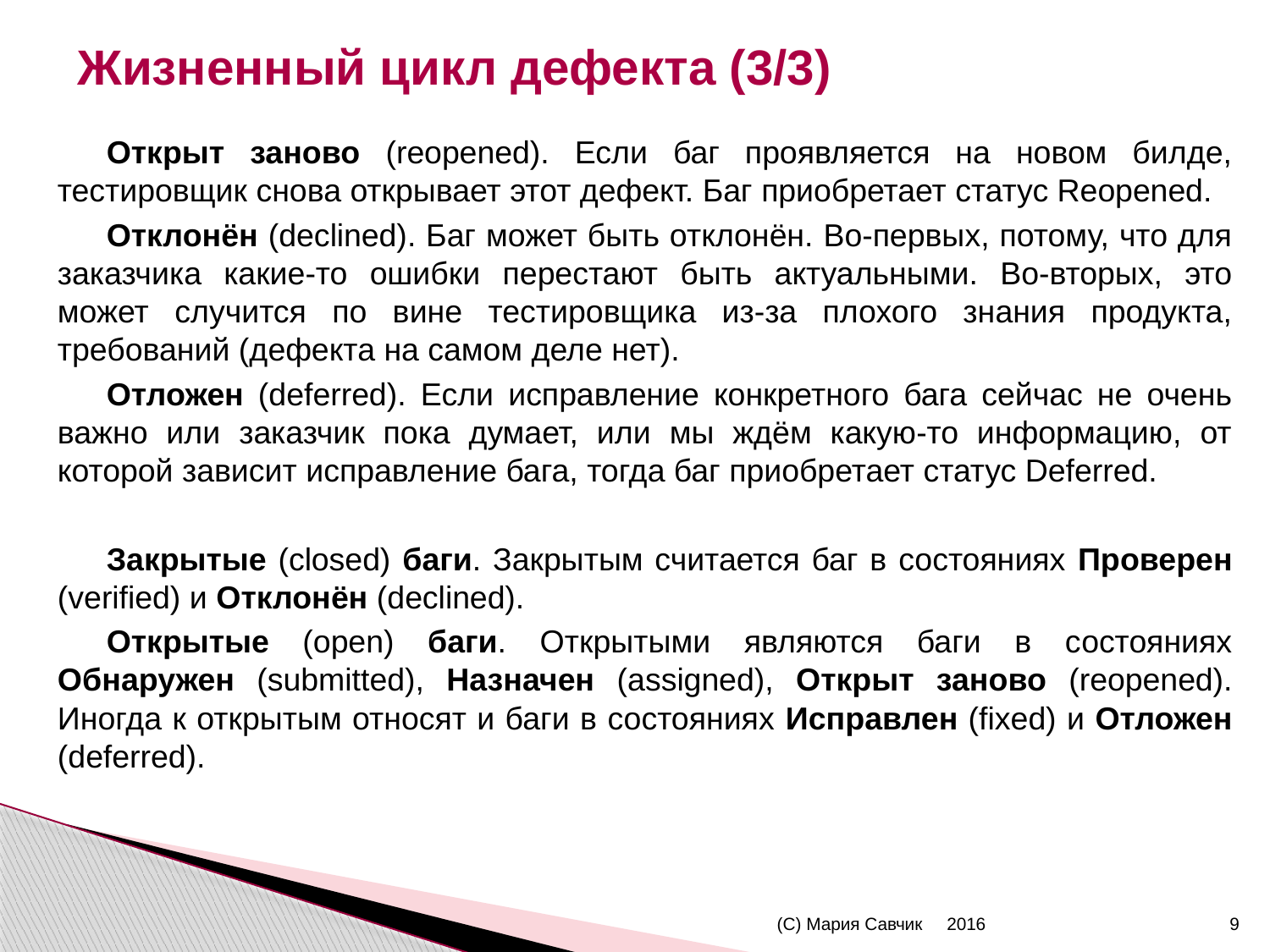

# Жизненный цикл дефекта (3/3)
Открыт заново (reopened). Если баг проявляется на новом билде, тестировщик снова открывает этот дефект. Баг приобретает статус Reopened.
Отклонён (declined). Баг может быть отклонён. Во-первых, потому, что для заказчика какие-то ошибки перестают быть актуальными. Во-вторых, это может случится по вине тестировщика из-за плохого знания продукта, требований (дефекта на самом деле нет).
Отложен (deferred). Если исправление конкретного бага сейчас не очень важно или заказчик пока думает, или мы ждём какую-то информацию, от которой зависит исправление бага, тогда баг приобретает статус Deferred.

Закрытые (closed) баги. Закрытым считается баг в состояниях Проверен (verified) и Отклонён (declined).
Открытые (open) баги. Открытыми являются баги в состояниях Обнаружен (submitted), Назначен (assigned), Открыт заново (reopened). Иногда к открытым относят и баги в состояниях Исправлен (fixed) и Отложен (deferred).
(С) Мария Савчик
2016
9